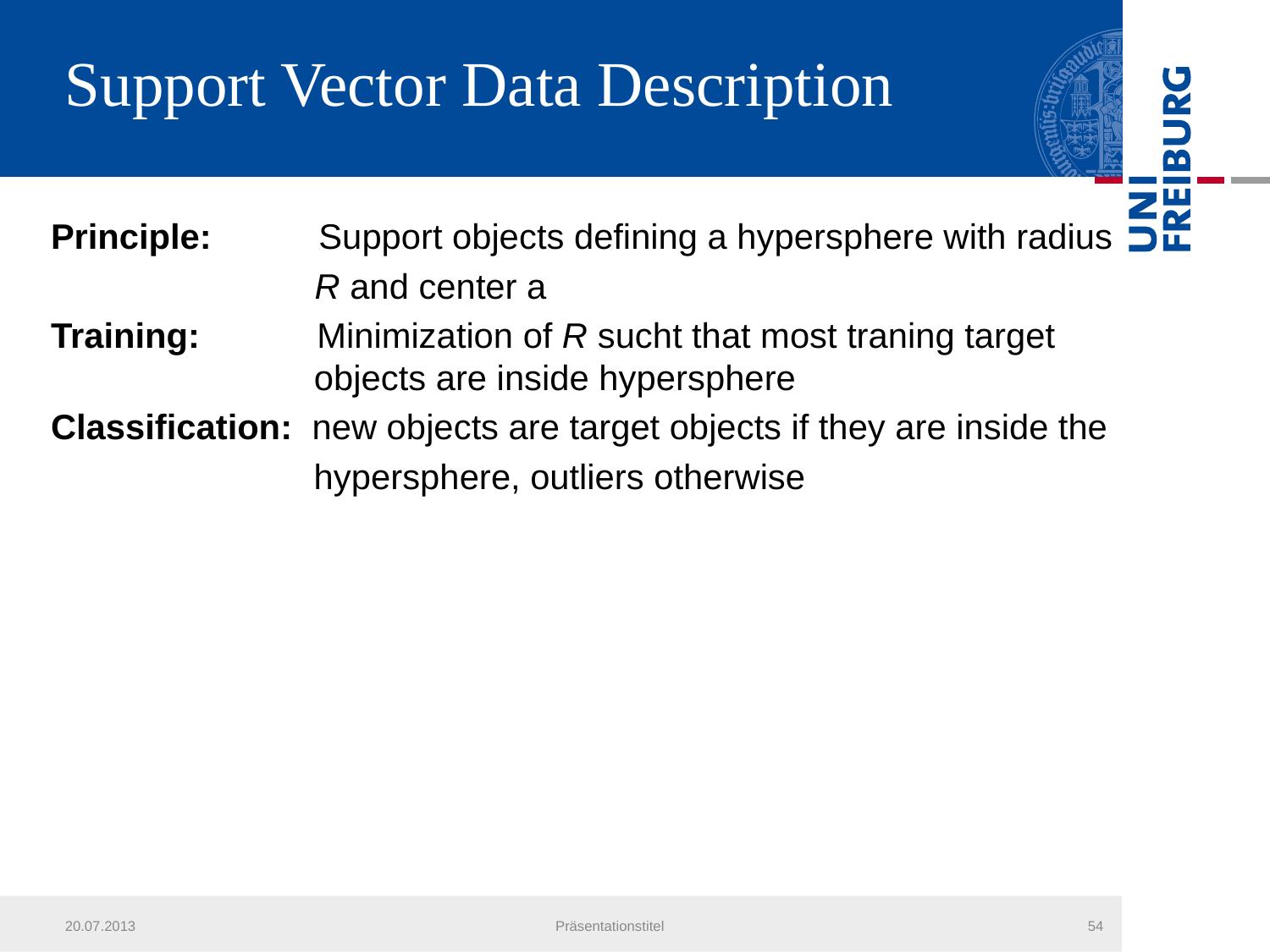

# Support Vector Data Description
Principle:           Support objects defining a hypersphere with radius
		 R and center a
Training:            Minimization of R sucht that most traning target       	              objects are inside hypersphere
Classification:  new objects are target objects if they are inside the
                           hypersphere, outliers otherwise
20.07.2013
Präsentationstitel
54